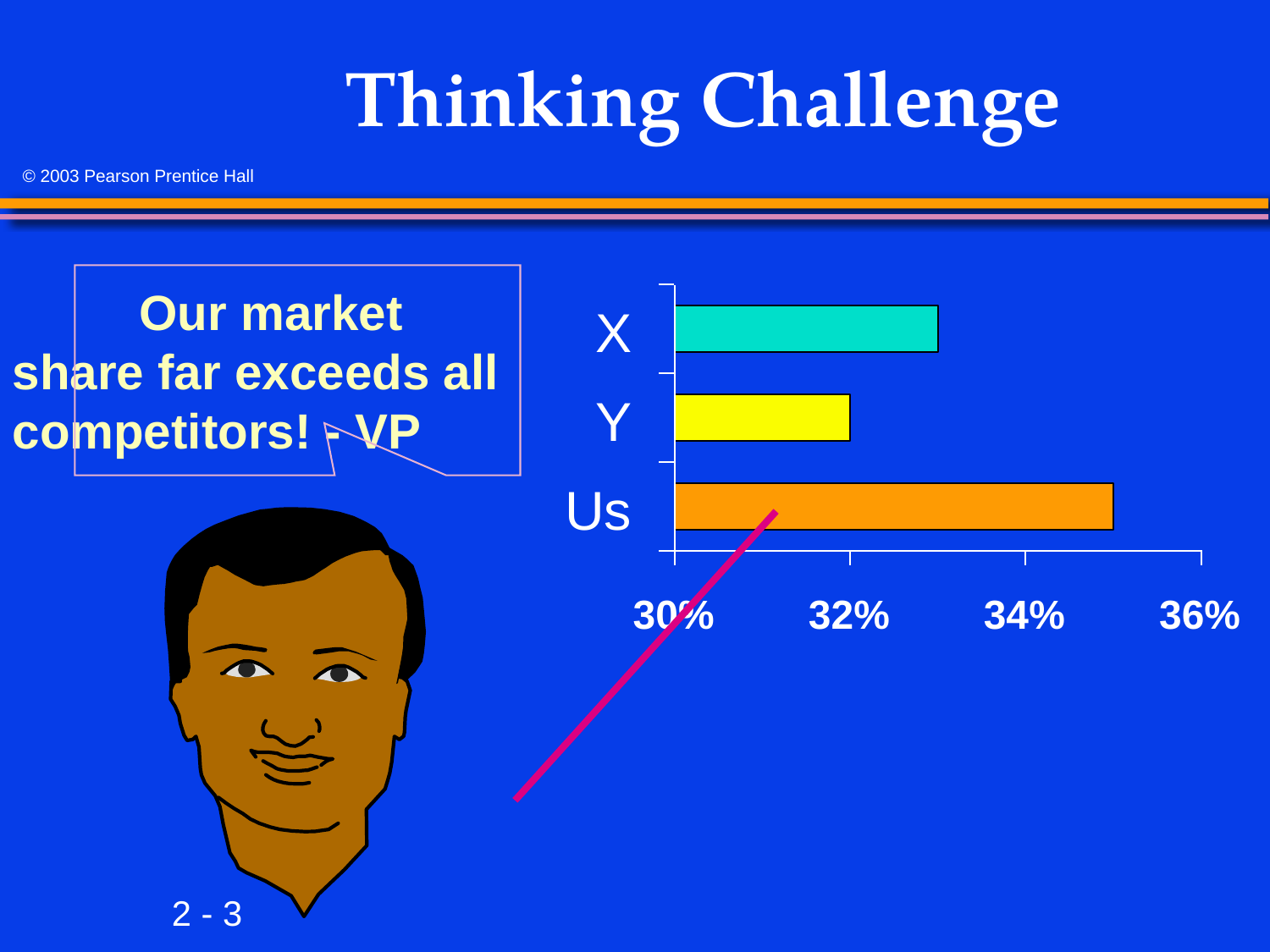

# Thinking Challenge

	Our market share far exceeds all competitors! - VP
X

Y

Us

30%
32%
34%
36%